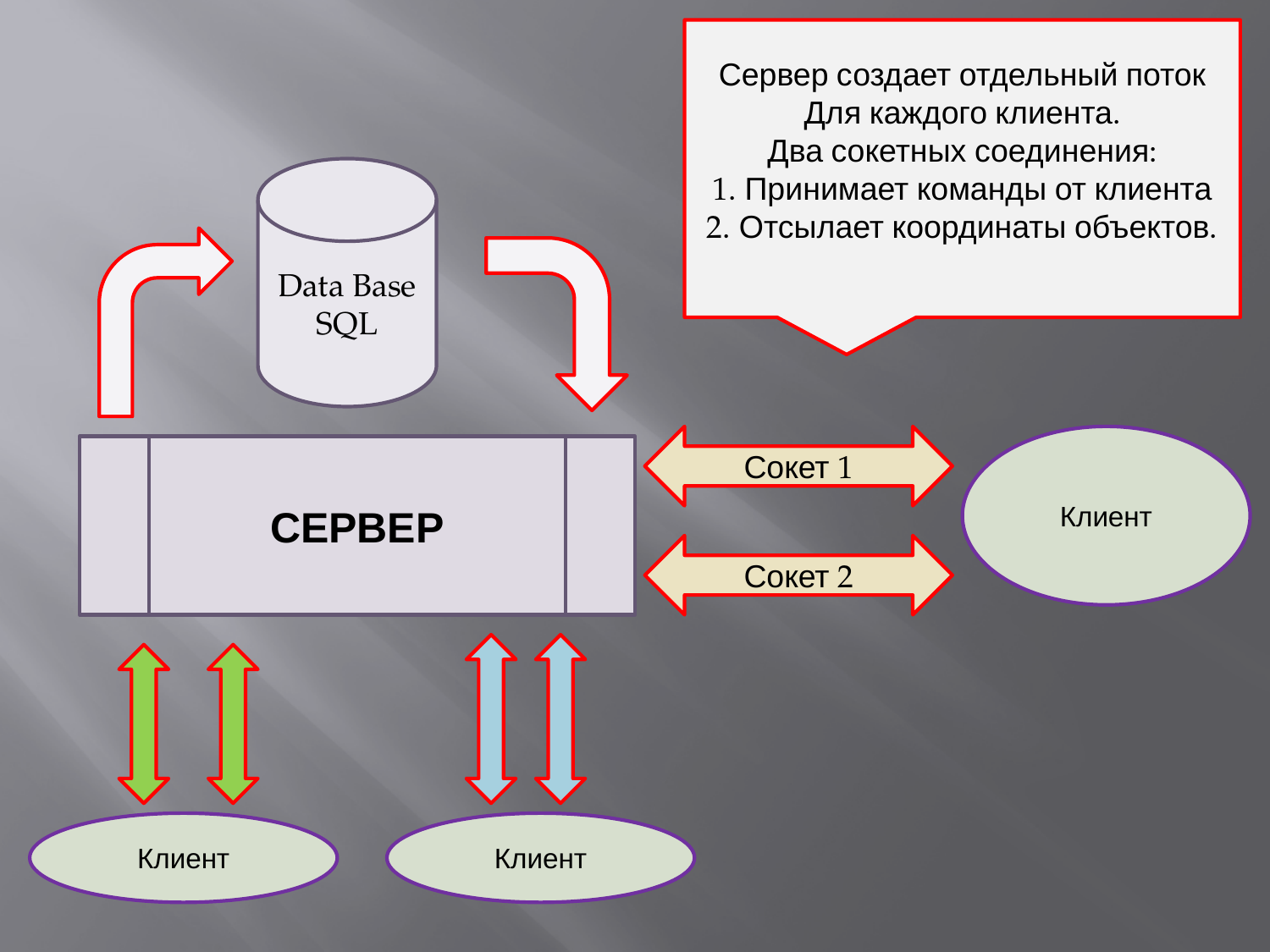

Сервер создает отдельный поток
Для каждого клиента.
Два сокетных соединения:
1. Принимает команды от клиента
2. Отсылает координаты объектов.

Data Base
SQL

Сокет 1

Клиент
СЕРВЕР

Сокет 2

Клиент
Клиент